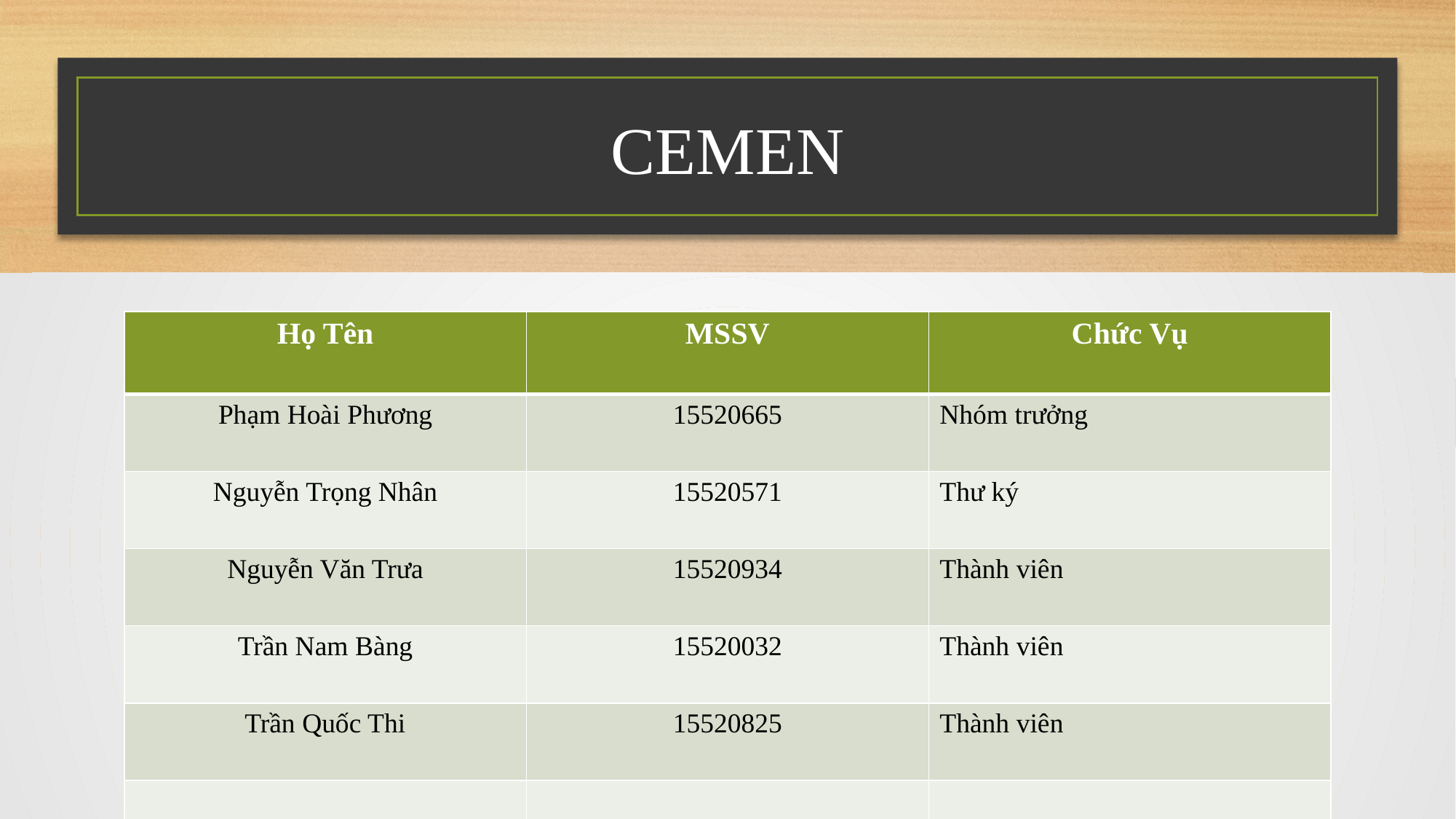

# CEMEN

| Họ Tên | MSSV | Chức Vụ |
| --- | --- | --- |
| Phạm Hoài Phương | 15520665 | Nhóm trưởng |
| Nguyễn Trọng Nhân | 15520571 | Thư ký |
| Nguyễn Văn Trưa | 15520934 | Thành viên |
| Trần Nam Bàng | 15520032 | Thành viên |
| Trần Quốc Thi | 15520825 | Thành viên |
|  |  |  |